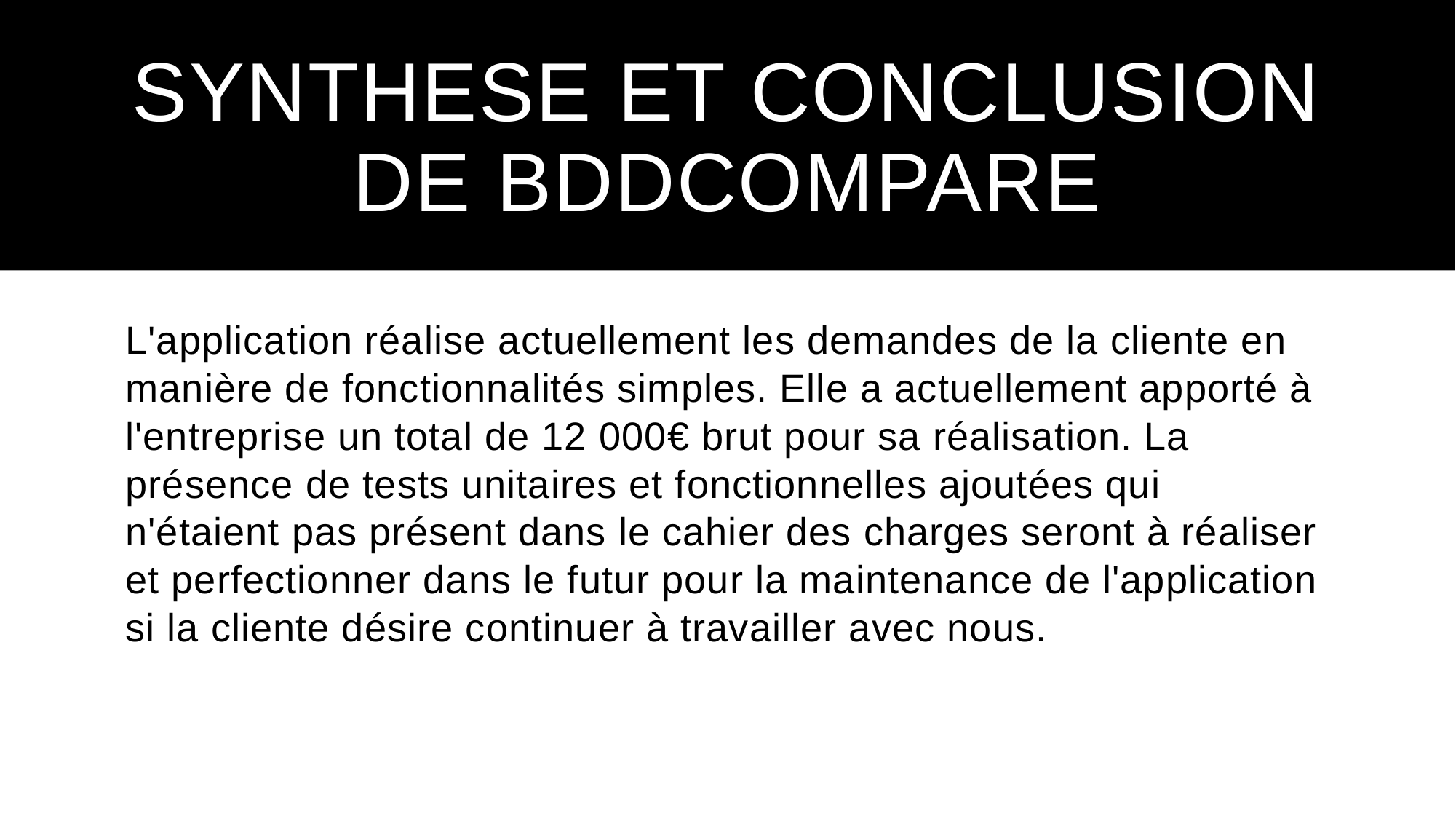

# Synthese et conclusion de BDDCompare
L'application réalise actuellement les demandes de la cliente en manière de fonctionnalités simples. Elle a actuellement apporté à l'entreprise un total de 12 000€ brut pour sa réalisation. La présence de tests unitaires et fonctionnelles ajoutées qui n'étaient pas présent dans le cahier des charges seront à réaliser et perfectionner dans le futur pour la maintenance de l'application si la cliente désire continuer à travailler avec nous.